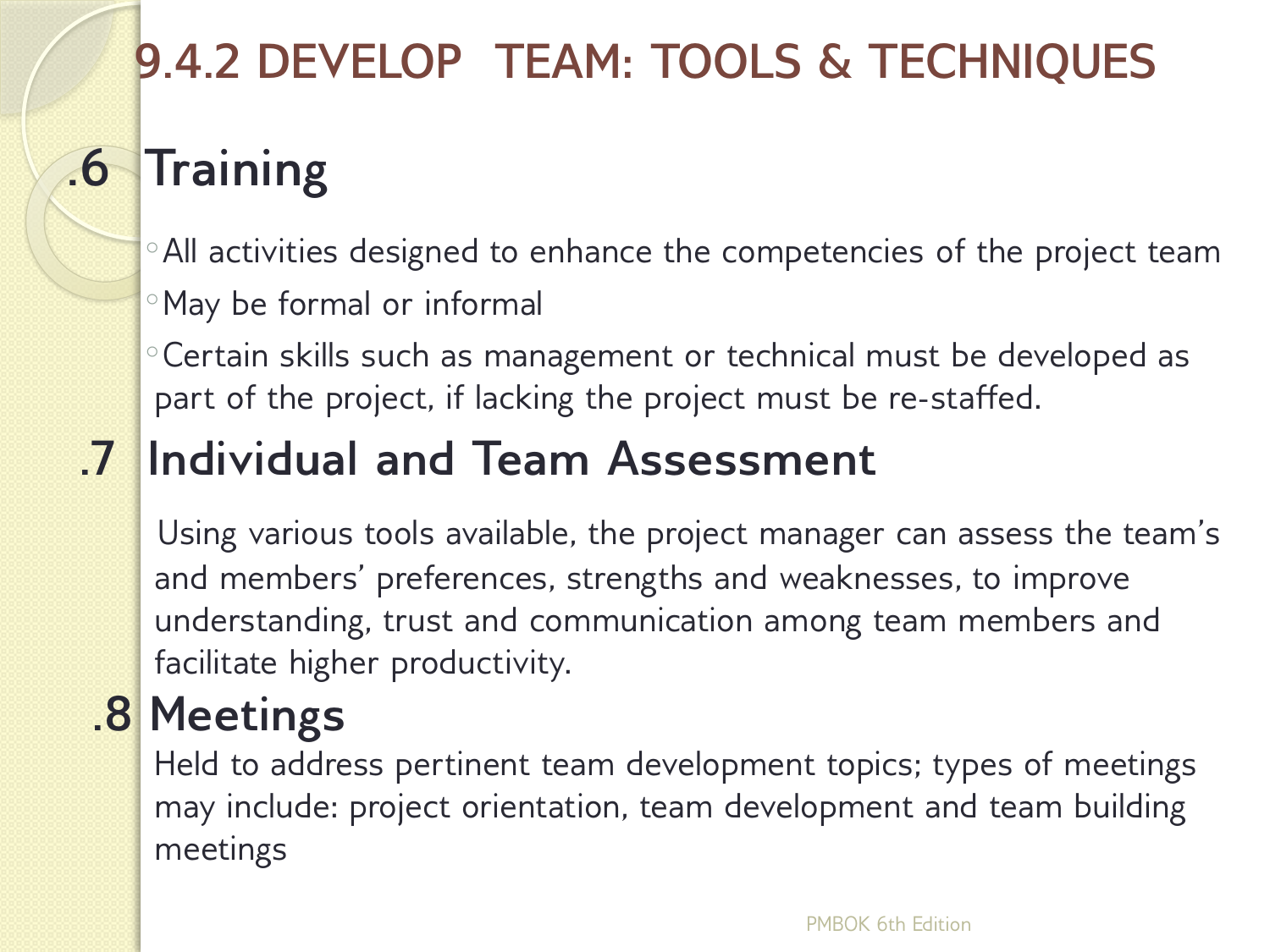

# 9.4.2 DEVELOP  TEAM: TOOLS & TECHNIQUES
.6  Training
All activities designed to enhance the competencies of the project team
May be formal or informal
Certain skills such as management or technical must be developed as part of the project, if lacking the project must be re-staffed.
.7  Individual and Team Assessment
 Using various tools available, the project manager can assess the team’s and members’ preferences, strengths and weaknesses, to improve understanding, trust and communication among team members and facilitate higher productivity.
  .8 Meetings
Held to address pertinent team development topics; types of meetings may include: project orientation, team development and team building meetings
PMBOK 6th Edition